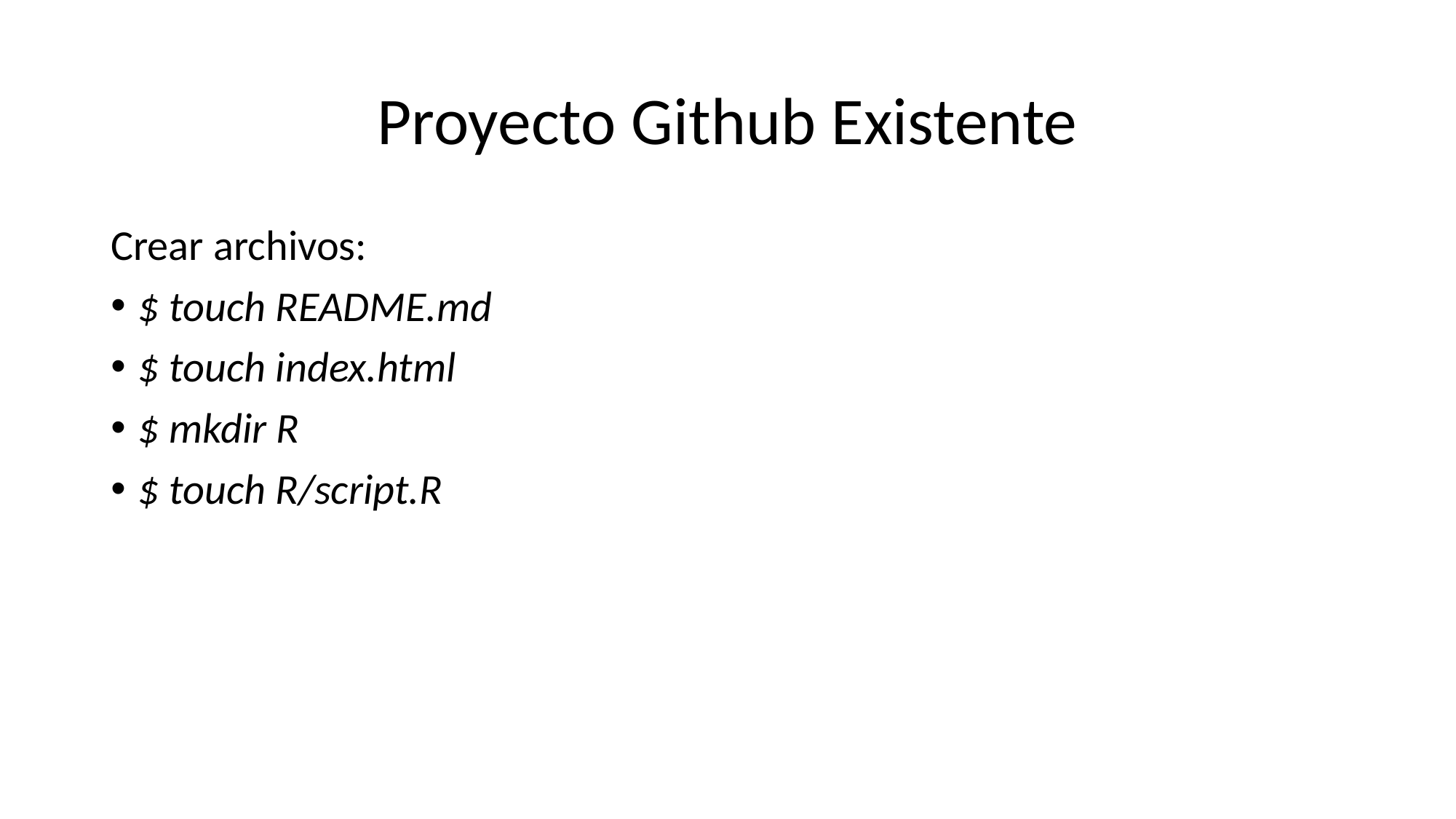

# Proyecto Github Existente
Crear archivos:
$ touch README.md
$ touch index.html
$ mkdir R
$ touch R/script.R